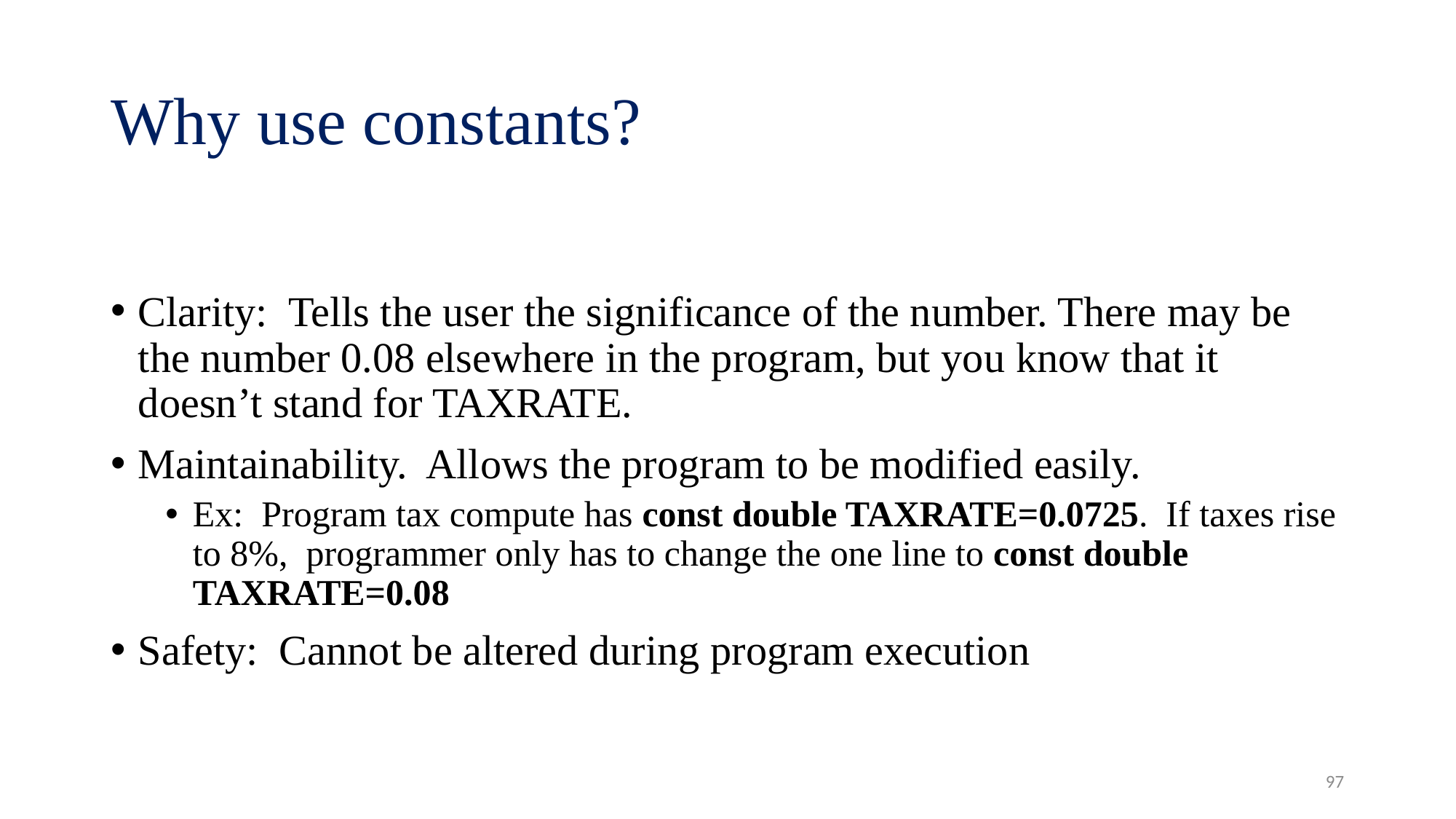

# Why use constants?

Clarity:  Tells the user the significance of the number. There may be the number 0.08 elsewhere in the program, but you know that it doesn’t stand for TAXRATE.
Maintainability.  Allows the program to be modified easily.
Ex:  Program tax compute has const double TAXRATE=0.0725.  If taxes rise to 8%,  programmer only has to change the one line to const double TAXRATE=0.08
Safety:  Cannot be altered during program execution
97